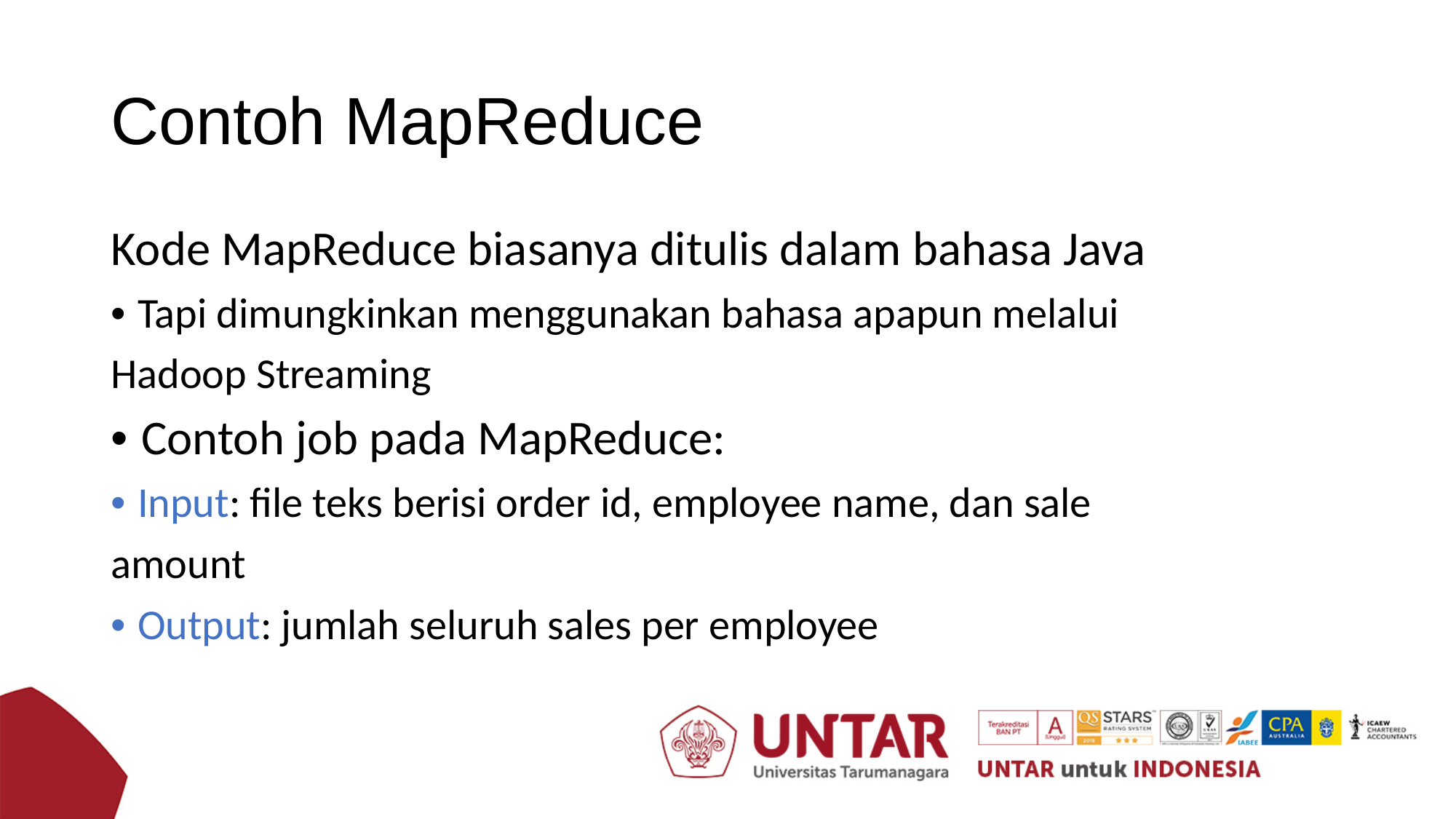

# Contoh MapReduce
Kode MapReduce biasanya ditulis dalam bahasa Java
• Tapi dimungkinkan menggunakan bahasa apapun melalui
Hadoop Streaming
• Contoh job pada MapReduce:
• Input: file teks berisi order id, employee name, dan sale
amount
• Output: jumlah seluruh sales per employee